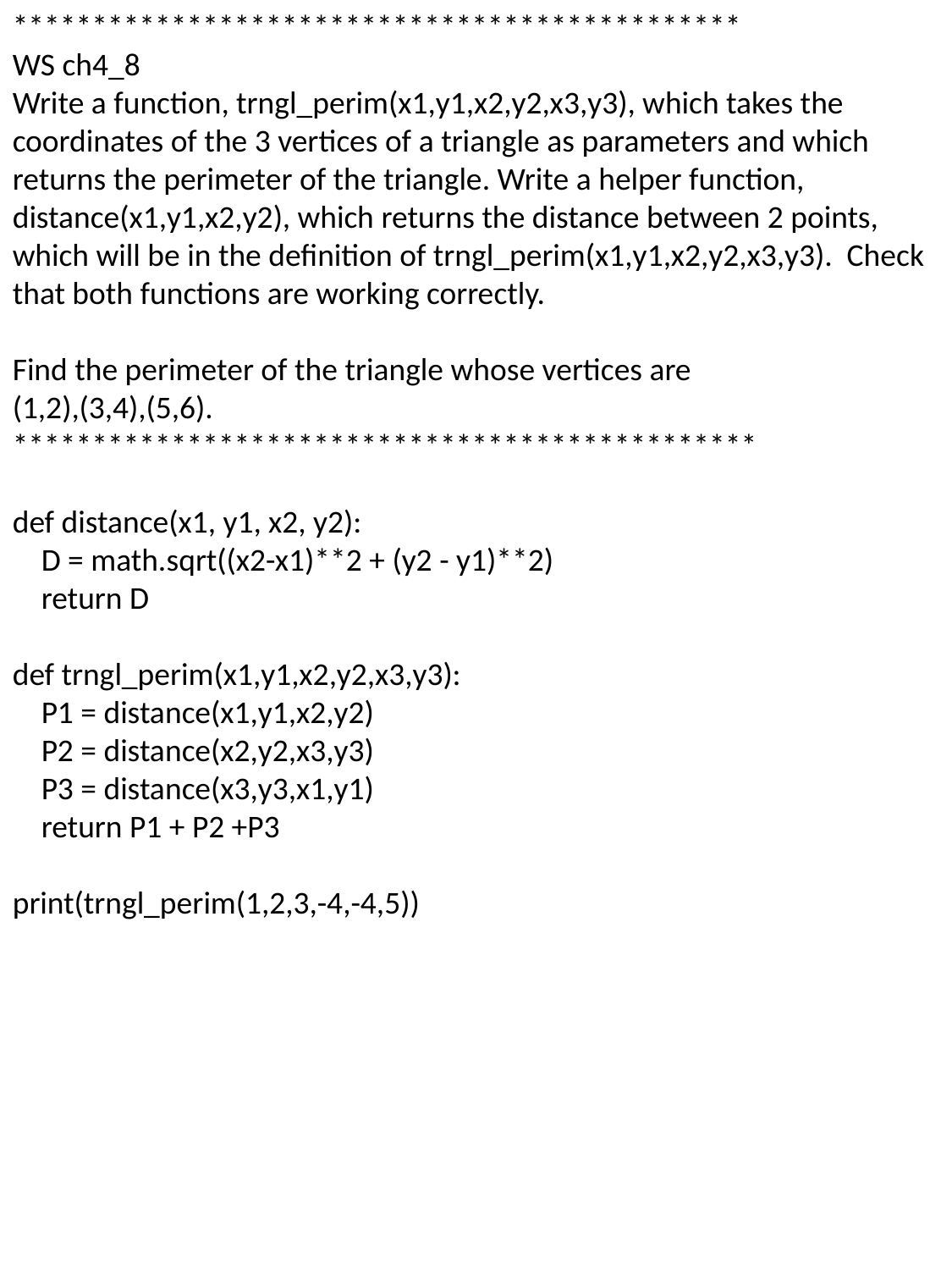

**********************************************
WS ch4_8
Write a function, trngl_perim(x1,y1,x2,y2,x3,y3), which takes the coordinates of the 3 vertices of a triangle as parameters and which returns the perimeter of the triangle. Write a helper function, distance(x1,y1,x2,y2), which returns the distance between 2 points, which will be in the definition of trngl_perim(x1,y1,x2,y2,x3,y3).  Check that both functions are working correctly.

Find the perimeter of the triangle whose vertices are
(1,2),(3,4),(5,6).
***********************************************

def distance(x1, y1, x2, y2):
    D = math.sqrt((x2-x1)**2 + (y2 - y1)**2)
    return D

def trngl_perim(x1,y1,x2,y2,x3,y3):
    P1 = distance(x1,y1,x2,y2)
    P2 = distance(x2,y2,x3,y3)
    P3 = distance(x3,y3,x1,y1)
    return P1 + P2 +P3

print(trngl_perim(1,2,3,-4,-4,5))